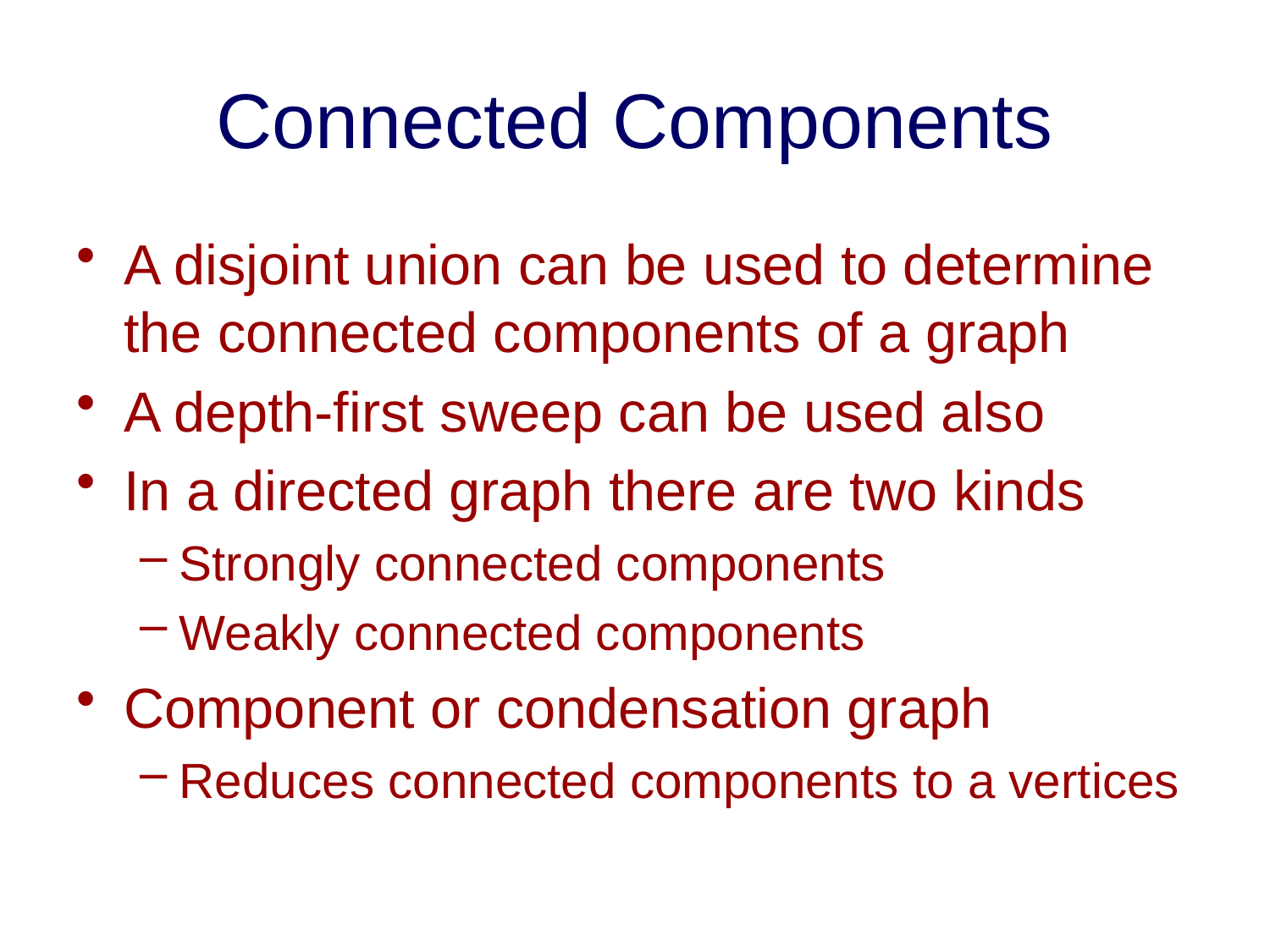

# Connected Components
A disjoint union can be used to determine the connected components of a graph
A depth-first sweep can be used also
In a directed graph there are two kinds
Strongly connected components
Weakly connected components
Component or condensation graph
Reduces connected components to a vertices